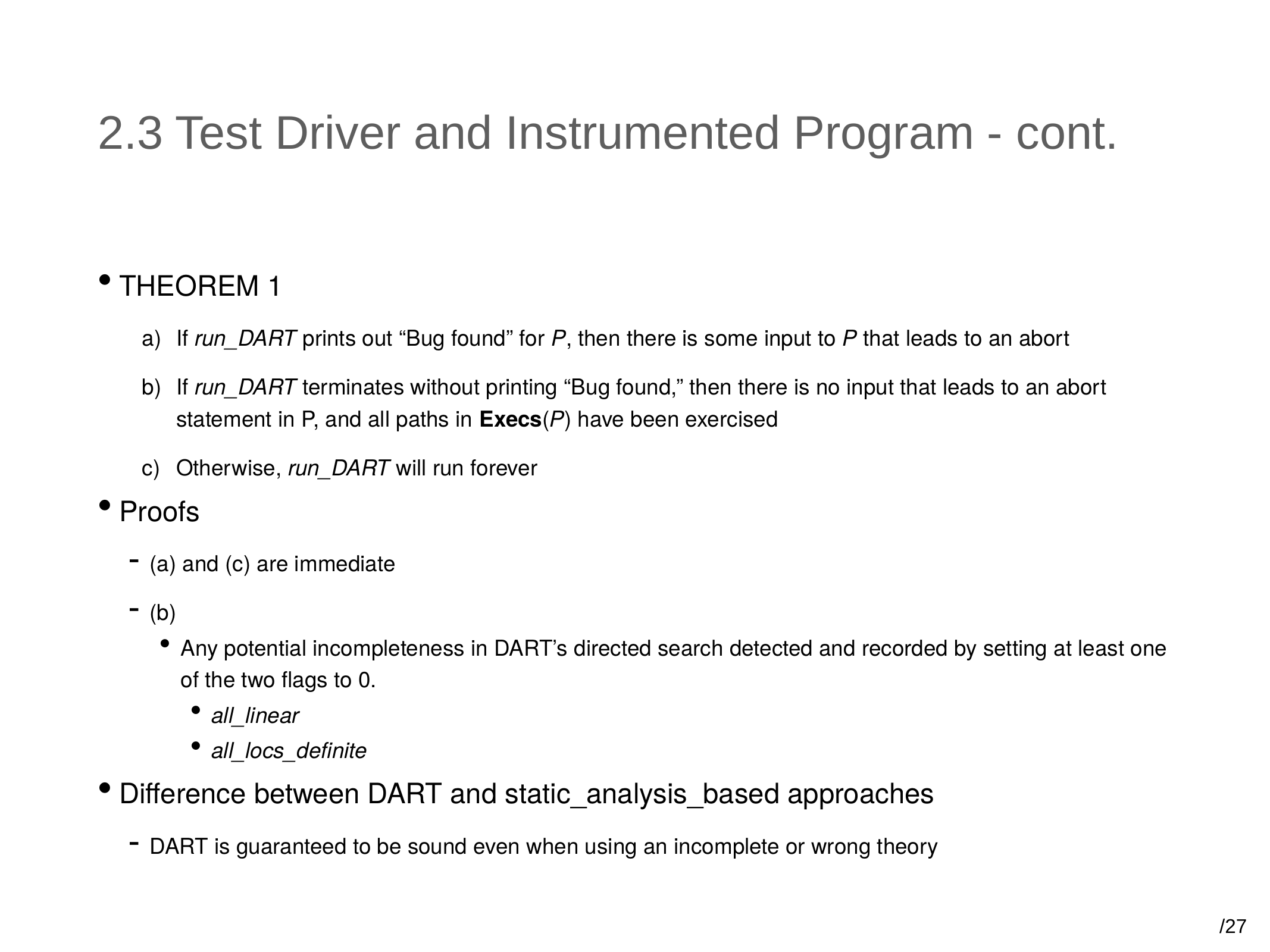

# 2.3 Test Driver and Instrumented Program - cont.
THEOREM 1
If run_DART prints out “Bug found” for P, then there is some input to P that leads to an abort
If run_DART terminates without printing “Bug found,” then there is no input that leads to an abort statement in P, and all paths in Execs(P) have been exercised
Otherwise, run_DART will run forever
Proofs
(a) and (c) are immediate
(b)
Any potential incompleteness in DART’s directed search detected and recorded by setting at least one of the two flags to 0.
all_linear
all_locs_definite
Difference between DART and static_analysis_based approaches
DART is guaranteed to be sound even when using an incomplete or wrong theory
23